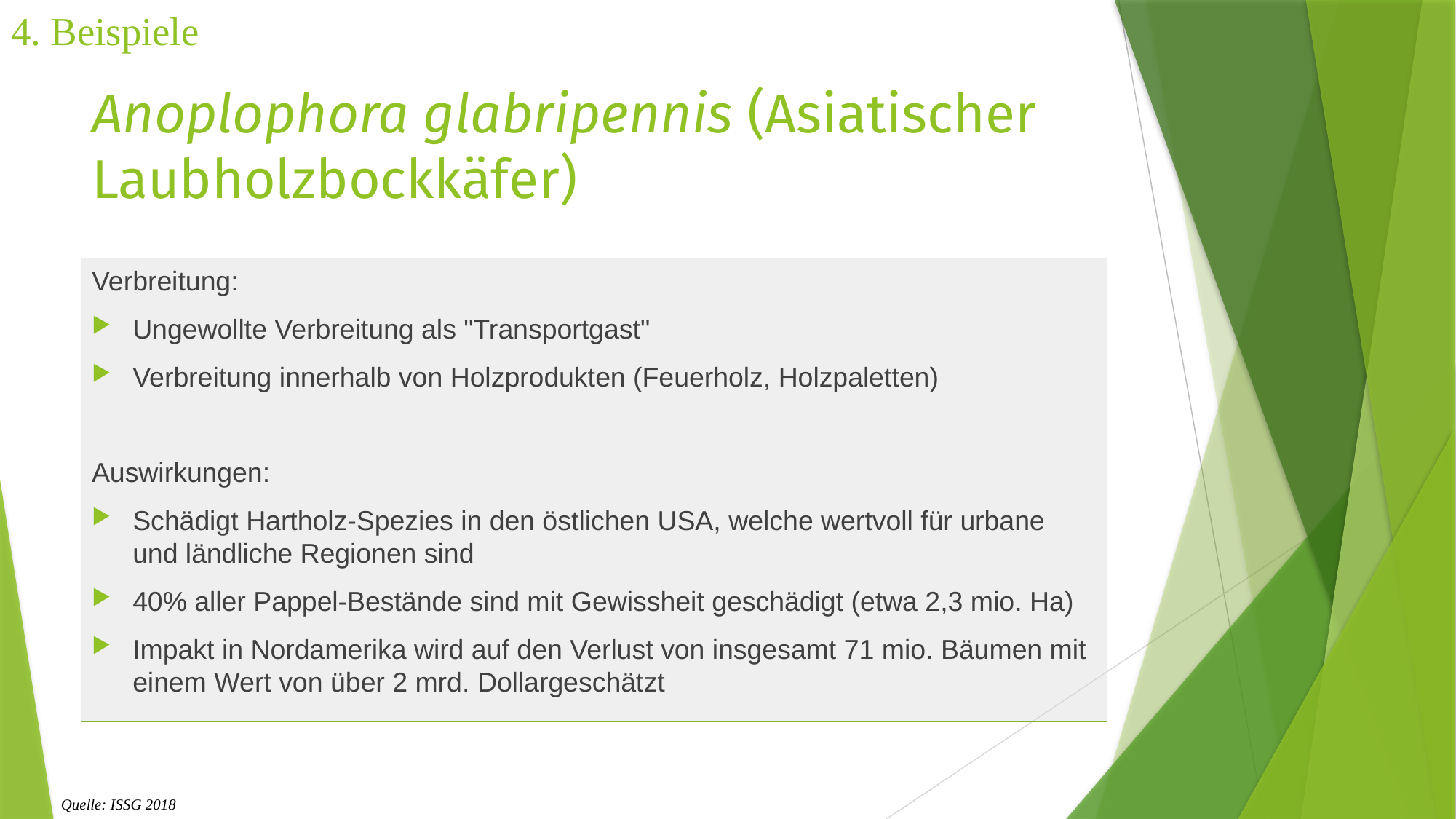

4. Beispiele
# Anoplophora glabripennis (Asiatischer Laubholzbockkäfer)
Verbreitung:
Ungewollte Verbreitung als "Transportgast"
Verbreitung innerhalb von Holzprodukten (Feuerholz, Holzpaletten)

Auswirkungen:
Schädigt Hartholz-Spezies in den östlichen USA, welche wertvoll für urbane und ländliche Regionen sind
40% aller Pappel-Bestände sind mit Gewissheit geschädigt (etwa 2,3 mio. Ha)
Impakt in Nordamerika wird auf den Verlust von insgesamt 71 mio. Bäumen mit einem Wert von über 2 mrd. Dollargeschätzt
Quelle: ISSG 2018